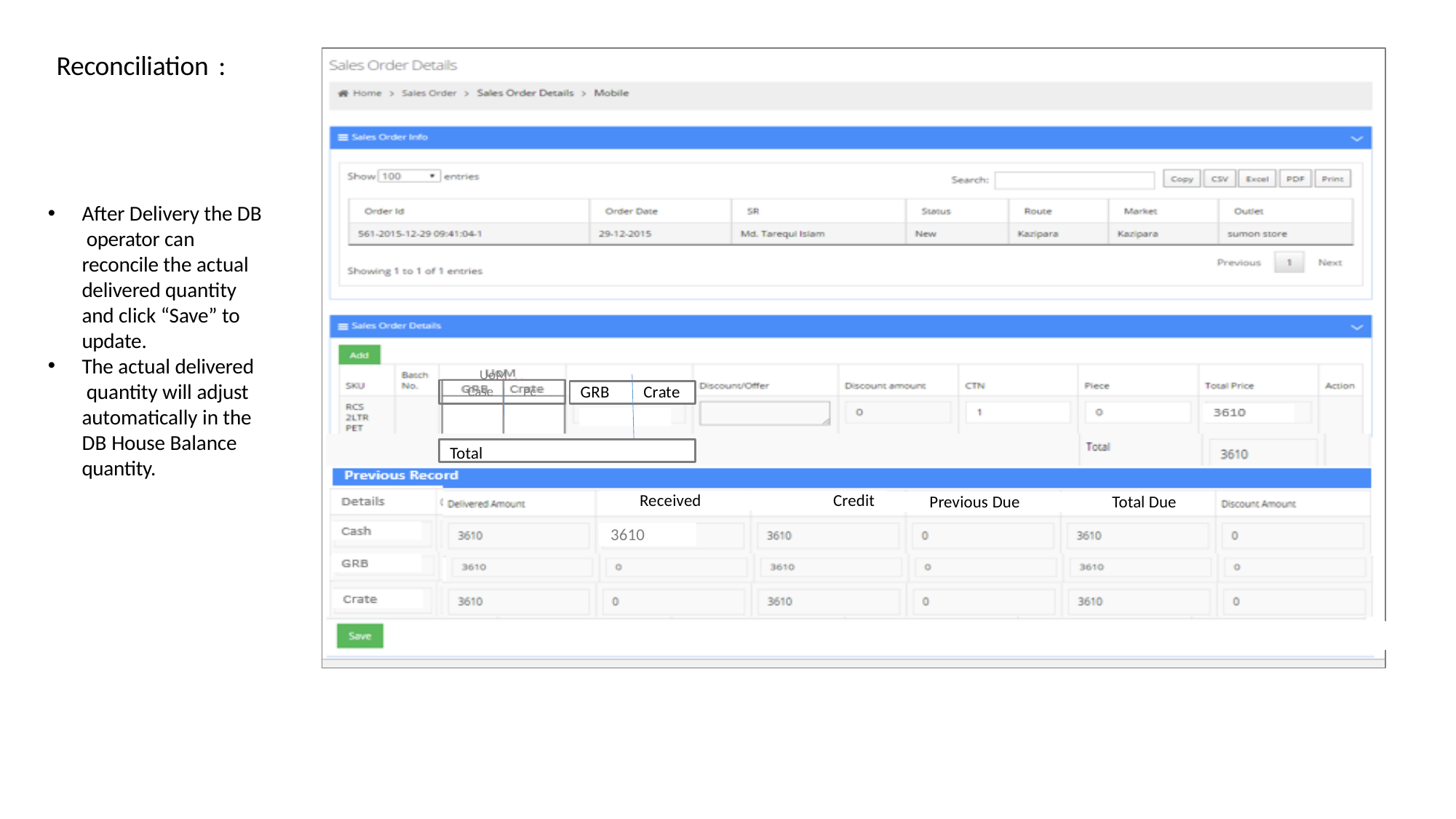

# Reconciliation :

After Delivery the DB  operator can  reconcile the actual  delivered quantity  and click “Save” to  update.
The actual delivered  quantity will adjust  automatically in the  DB House Balance  quantity.
UoM

GRB
Crate

Case
Pc

Total
Received	Credit
Previous Due	Total Due

3610